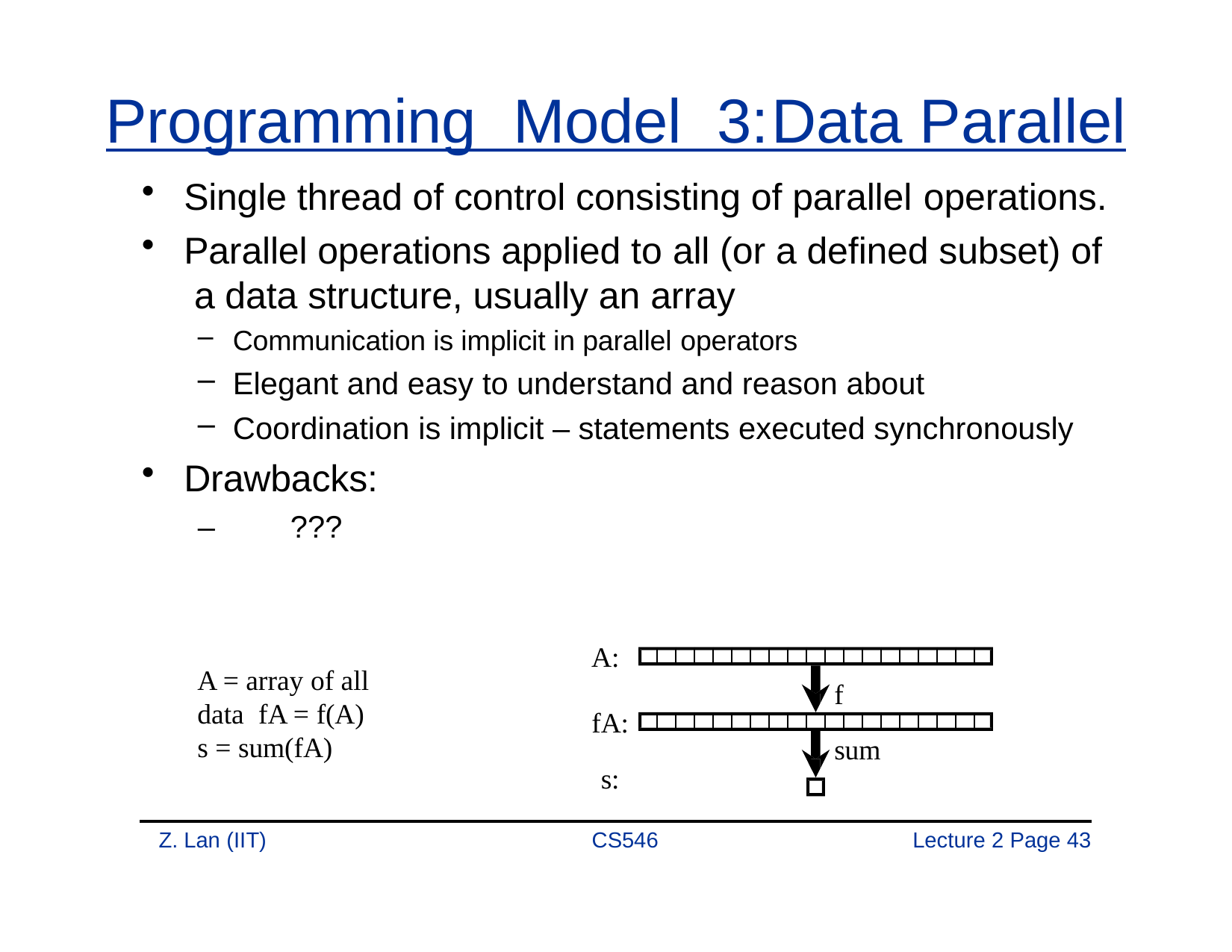

# Programming  Model  3:	Data Parallel

Single thread of control consisting of parallel operations.
Parallel operations applied to all (or a defined subset) of  a data structure, usually an array
Communication is implicit in parallel operators
Elegant and easy to understand and reason about
Coordination is implicit – statements executed synchronously
Drawbacks:
–	???
A:

f  sum
A = array of all data  fA = f(A)
s = sum(fA)

fA:
s:

Z. Lan (IIT)
CS546
Lecture 2 Page 43